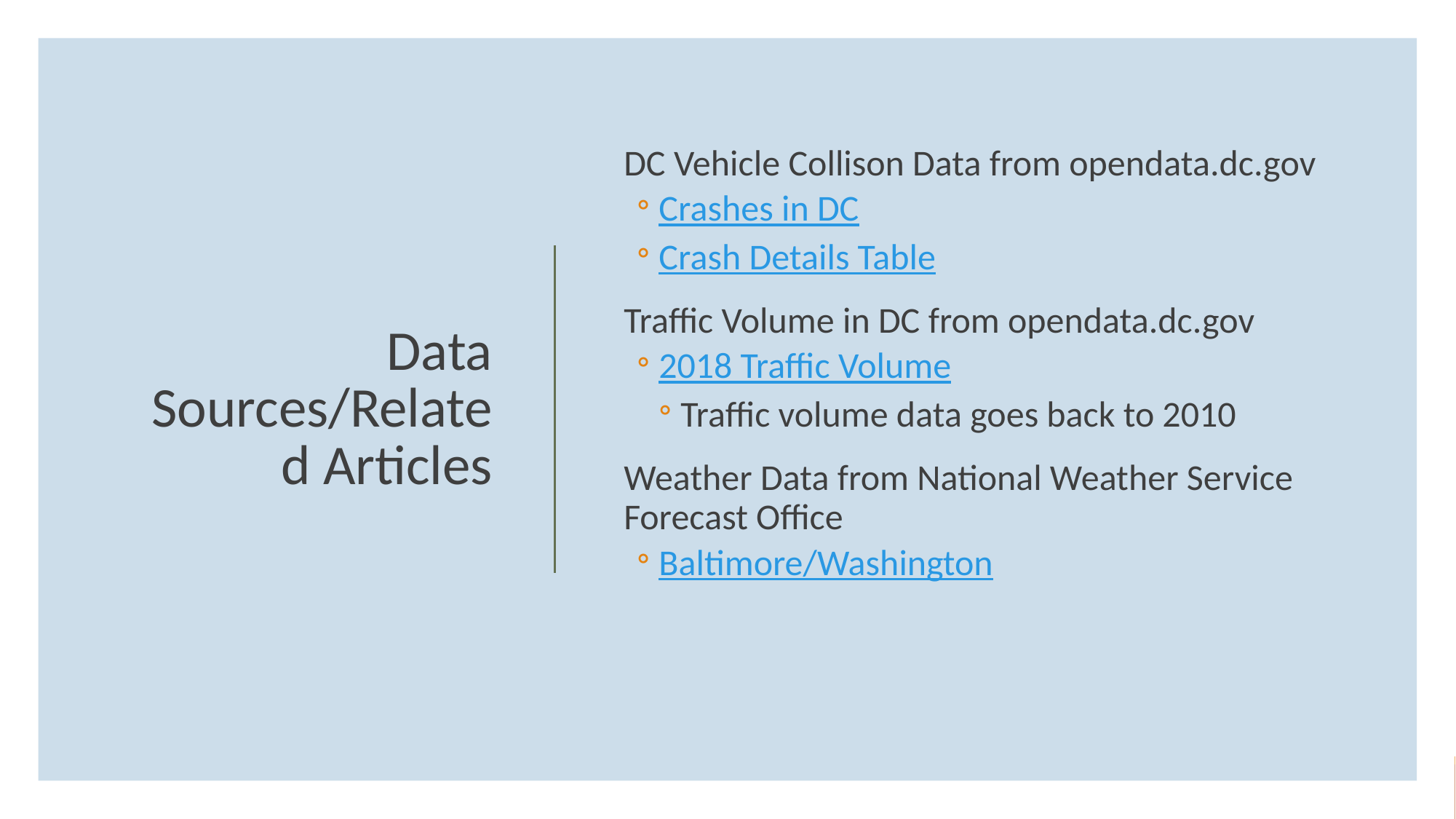

DC Vehicle Collison Data from opendata.dc.gov
Crashes in DC
Crash Details Table
Traffic Volume in DC from opendata.dc.gov
2018 Traffic Volume
Traffic volume data goes back to 2010
Weather Data from National Weather Service Forecast Office
Baltimore/Washington

# Data Sources/Related Articles